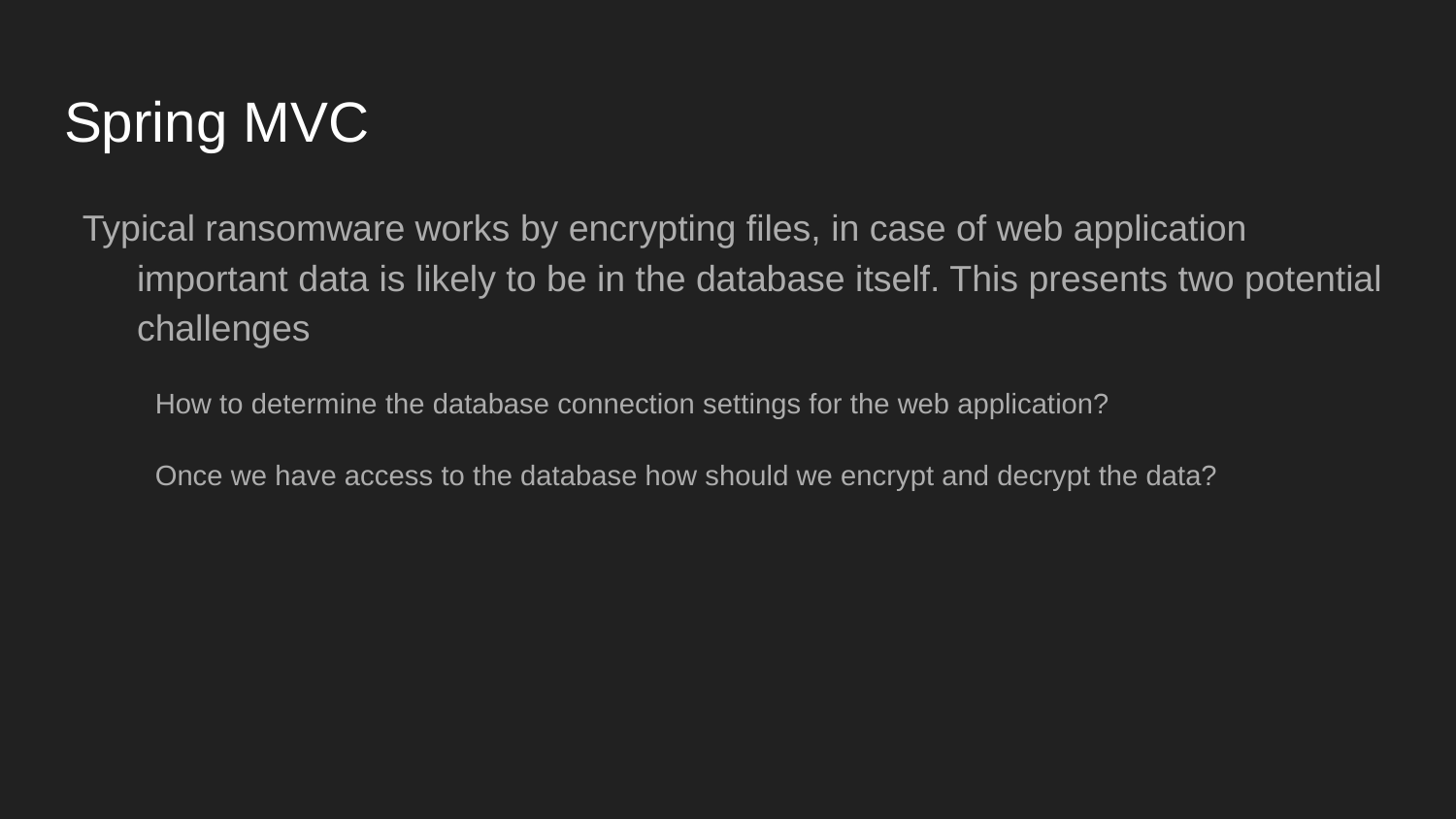

# Spring MVC
Typical ransomware works by encrypting files, in case of web application important data is likely to be in the database itself. This presents two potential challenges
How to determine the database connection settings for the web application?
Once we have access to the database how should we encrypt and decrypt the data?